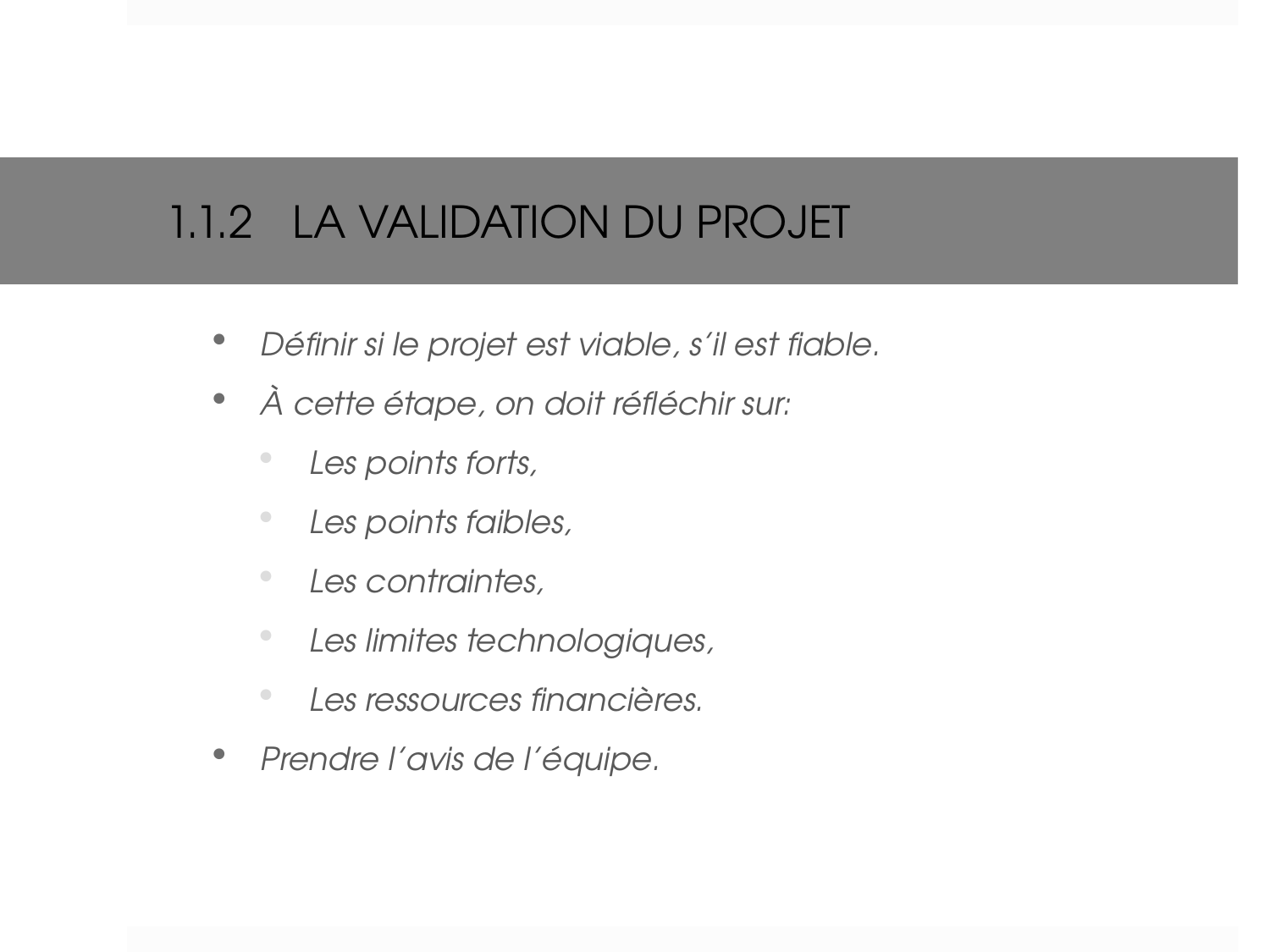

# 1.1.2	La validation du projet
Définir si le projet est viable, s’il est fiable.
À cette étape, on doit réfléchir sur:
Les points forts,
Les points faibles,
Les contraintes,
Les limites technologiques,
Les ressources financières.
Prendre l’avis de l’équipe.